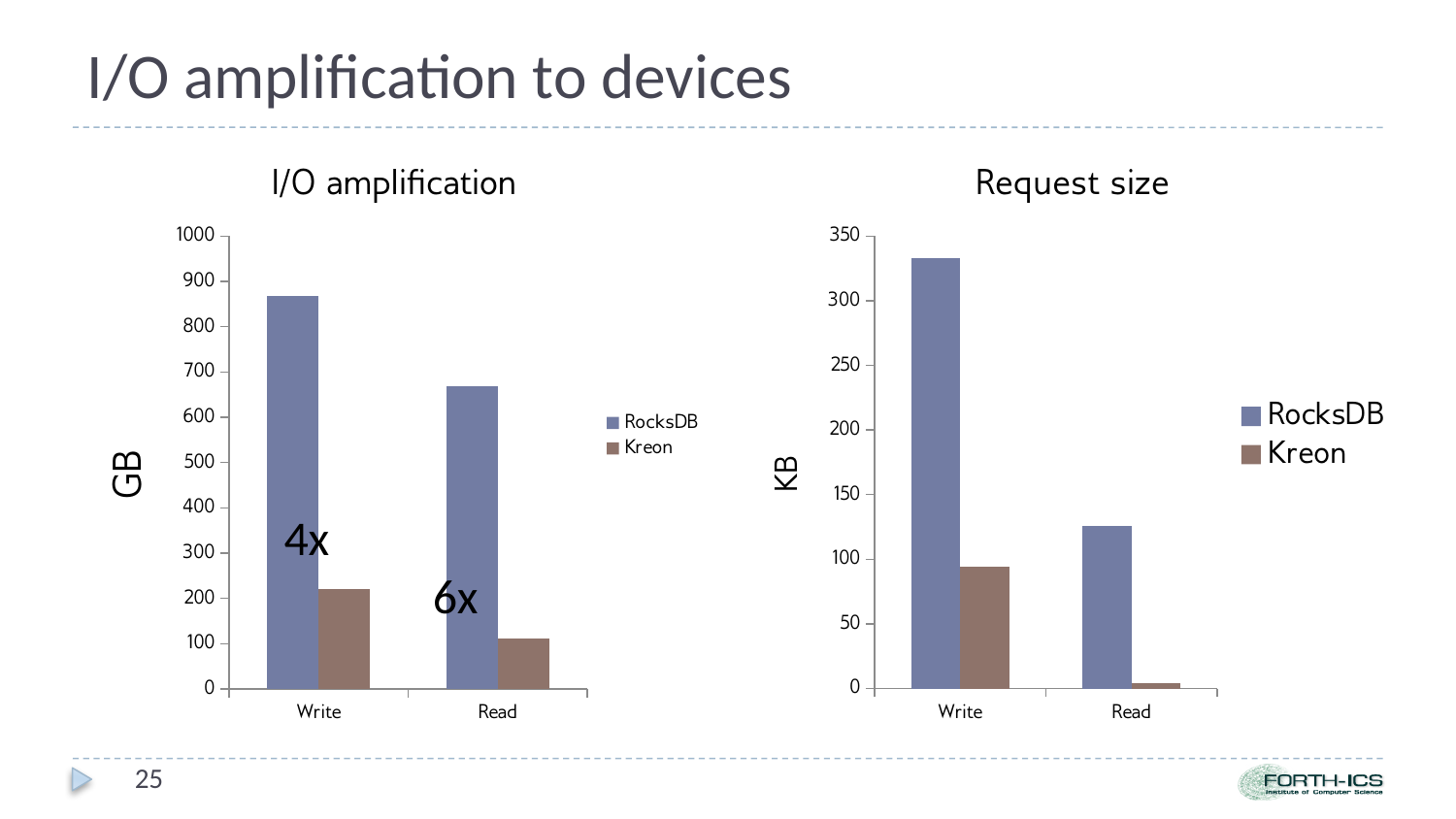

# I/O amplification to devices

### Chart: I/O amplification

| Category | RocksDB | Kreon |
|---|---|---|
| Write | 869.0 | 221.0 |
| Read | 669.0 | 112.0 |

### Chart: Request size

| Category | RocksDB | Kreon |
|---|---|---|
| Write | 333.0 | 94.0 |
| Read | 126.0 | 4.0 |
25